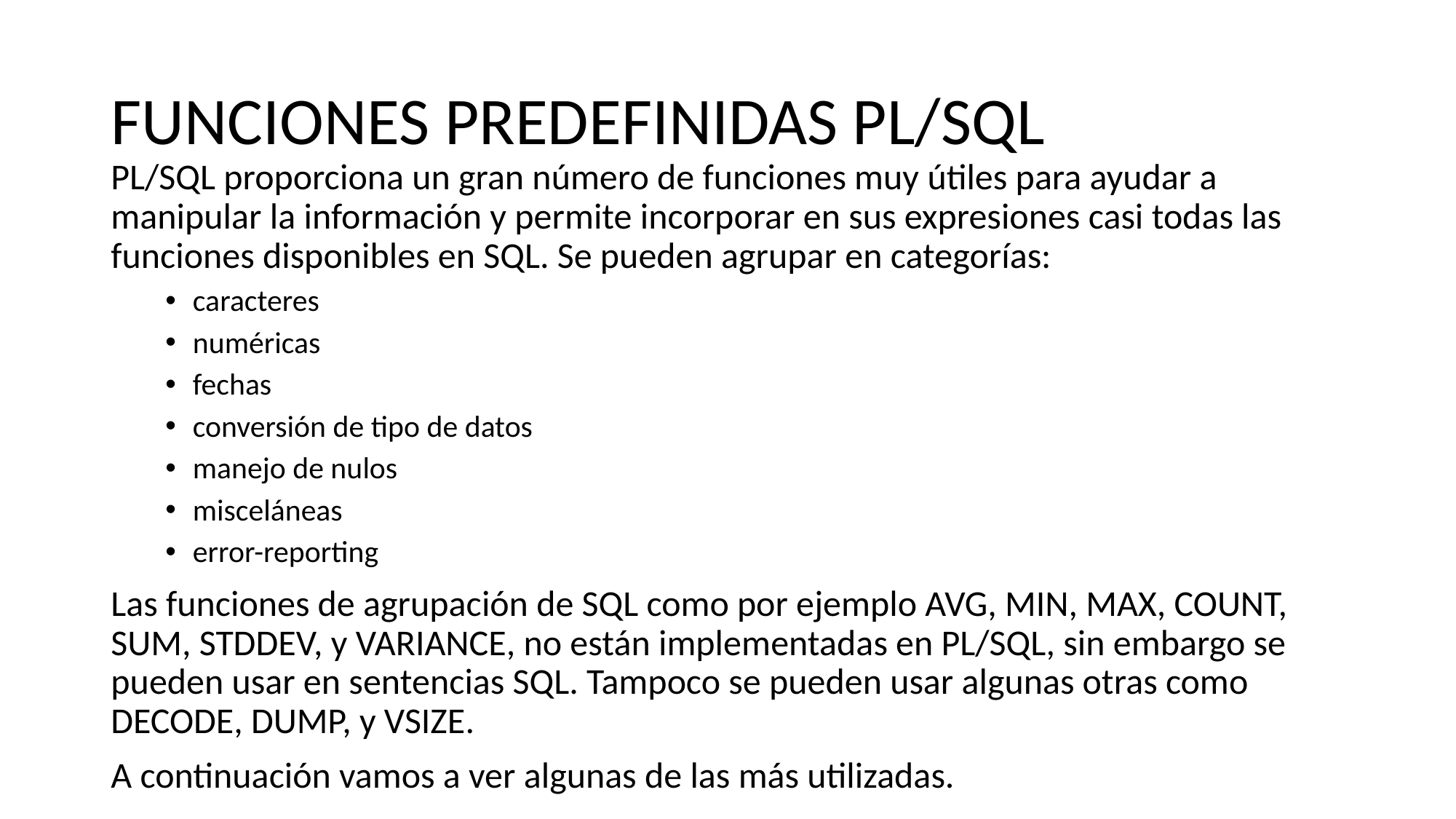

# FUNCIONES PREDEFINIDAS PL/SQL
PL/SQL proporciona un gran número de funciones muy útiles para ayudar a manipular la información y permite incorporar en sus expresiones casi todas las funciones disponibles en SQL. Se pueden agrupar en categorías:
caracteres
numéricas
fechas
conversión de tipo de datos
manejo de nulos
misceláneas
error-reporting
Las funciones de agrupación de SQL como por ejemplo AVG, MIN, MAX, COUNT, SUM, STDDEV, y VARIANCE, no están implementadas en PL/SQL, sin embargo se pueden usar en sentencias SQL. Tampoco se pueden usar algunas otras como DECODE, DUMP, y VSIZE.
A continuación vamos a ver algunas de las más utilizadas.